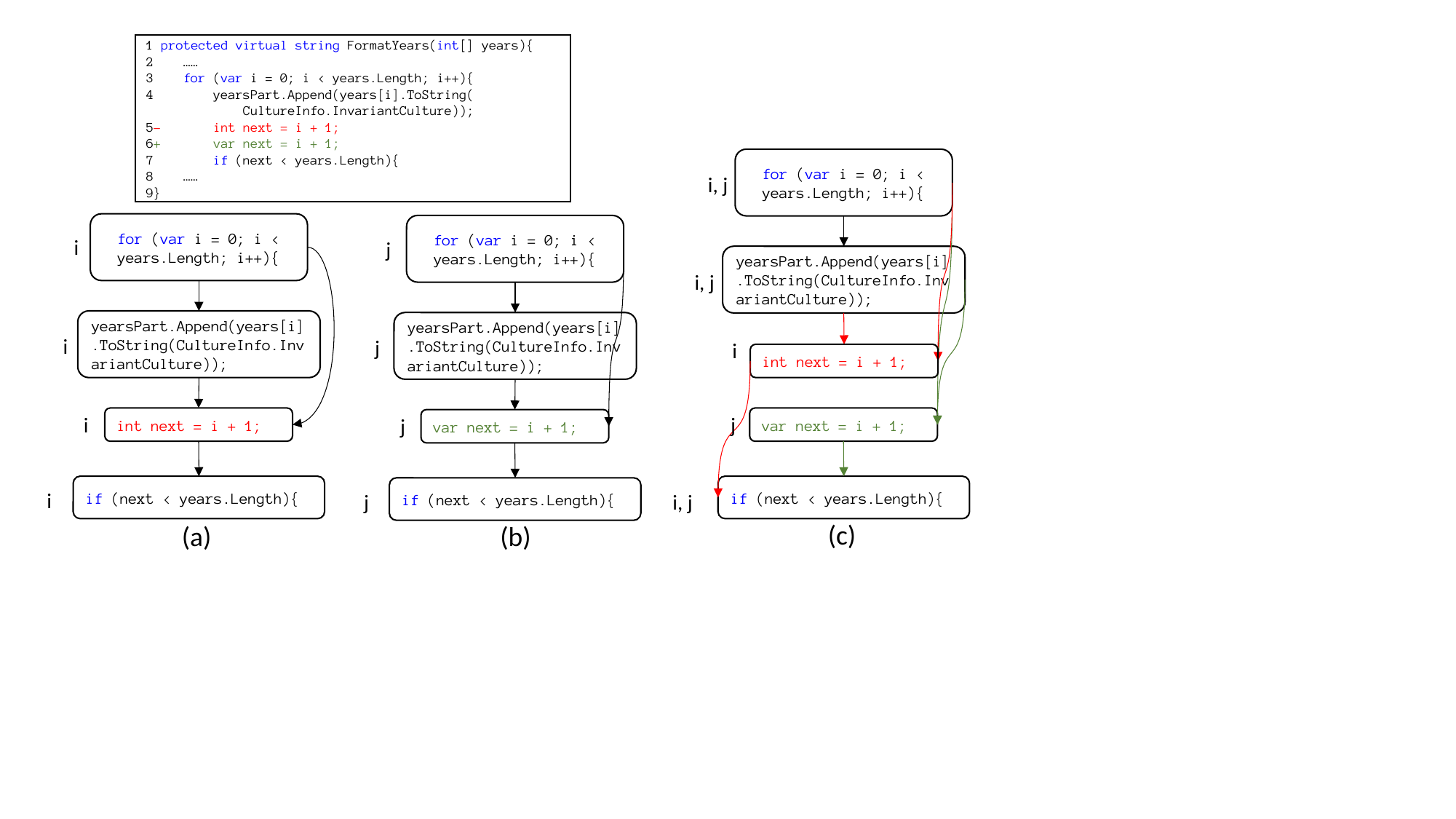

1 protected virtual string FormatYears(int[] years){
2    ……
3    for (var i = 0; i < years.Length; i++){
4        yearsPart.Append(years[i].ToString(
             CultureInfo.InvariantCulture));
5-       int next = i + 1;
6+       var next = i + 1;
7        if (next < years.Length){
8    ……
9}
for (var i = 0; i < years.Length; i++){
yearsPart.Append(years[i].ToString(CultureInfo.InvariantCulture));
var next = i + 1;
if (next < years.Length){
int next = i + 1;
i, j
i, j
i
j
i, j
for (var i = 0; i < years.Length; i++){
yearsPart.Append(years[i].ToString(CultureInfo.InvariantCulture));
int next = i + 1;
if (next < years.Length){
for (var i = 0; i < years.Length; i++){
yearsPart.Append(years[i].ToString(CultureInfo.InvariantCulture));
var next = i + 1;
if (next < years.Length){
j
j
j
j
i
i
i
i
(c)
(a)
(b)